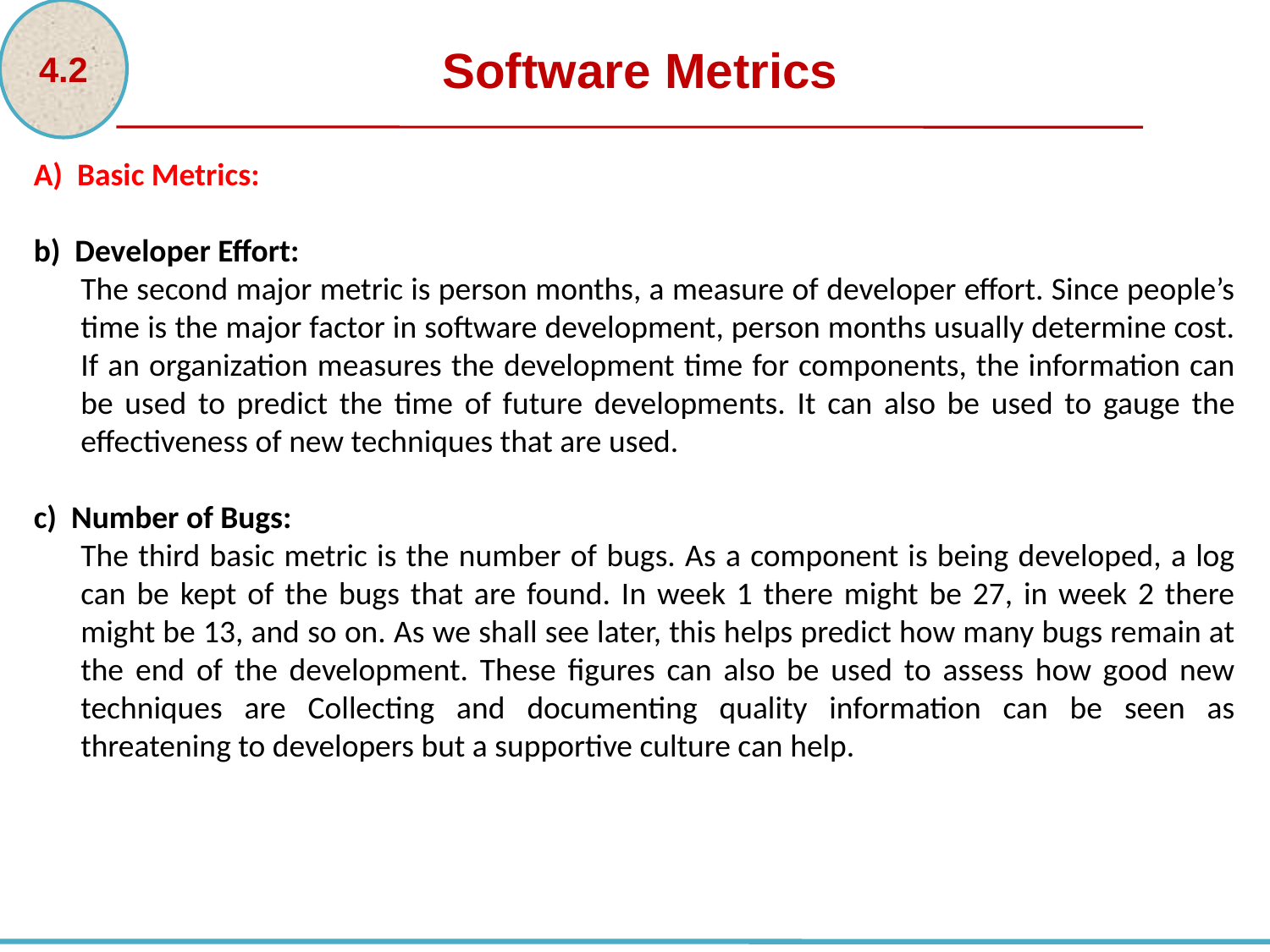

4.2
Software Metrics
A)  Basic Metrics:

b)  Developer Effort:
The second major metric is person months, a measure of developer effort. Since people’s time is the major factor in software development, person months usually determine cost. If an organization measures the development time for components, the information can be used to predict the time of future developments. It can also be used to gauge the effectiveness of new techniques that are used.

c)  Number of Bugs:
The third basic metric is the number of bugs. As a component is being developed, a log can be kept of the bugs that are found. In week 1 there might be 27, in week 2 there might be 13, and so on. As we shall see later, this helps predict how many bugs remain at the end of the development. These figures can also be used to assess how good new techniques are Collecting and documenting quality information can be seen as threatening to developers but a supportive culture can help.